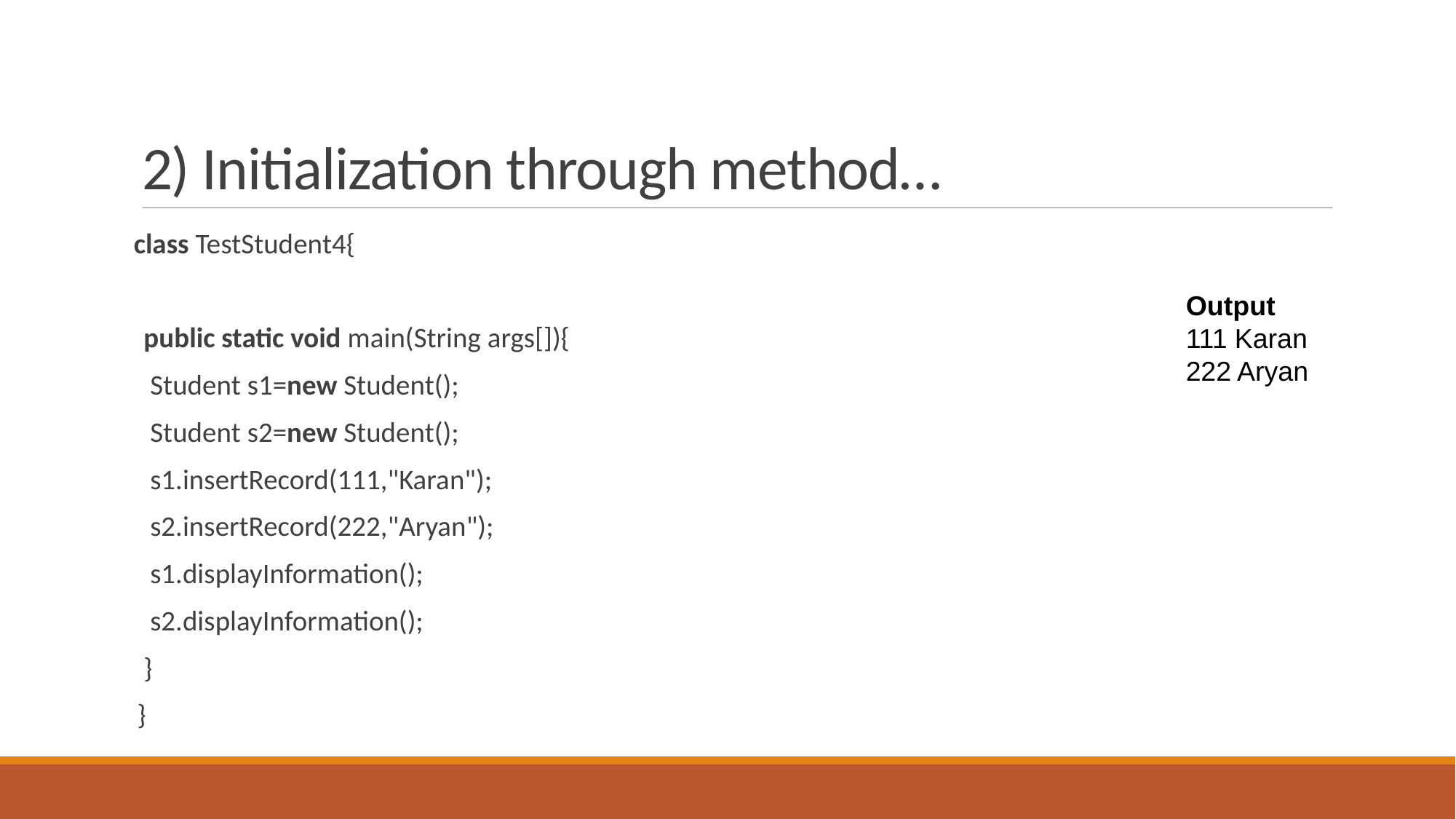

# 2) Initialization through method…
 class TestStudent4{

 public static void main(String args[]){
  Student s1=new Student();
  Student s2=new Student();
  s1.insertRecord(111,"Karan");
  s2.insertRecord(222,"Aryan");
  s1.displayInformation();
  s2.displayInformation();
 }
}

Output
111 Karan 222 Aryan